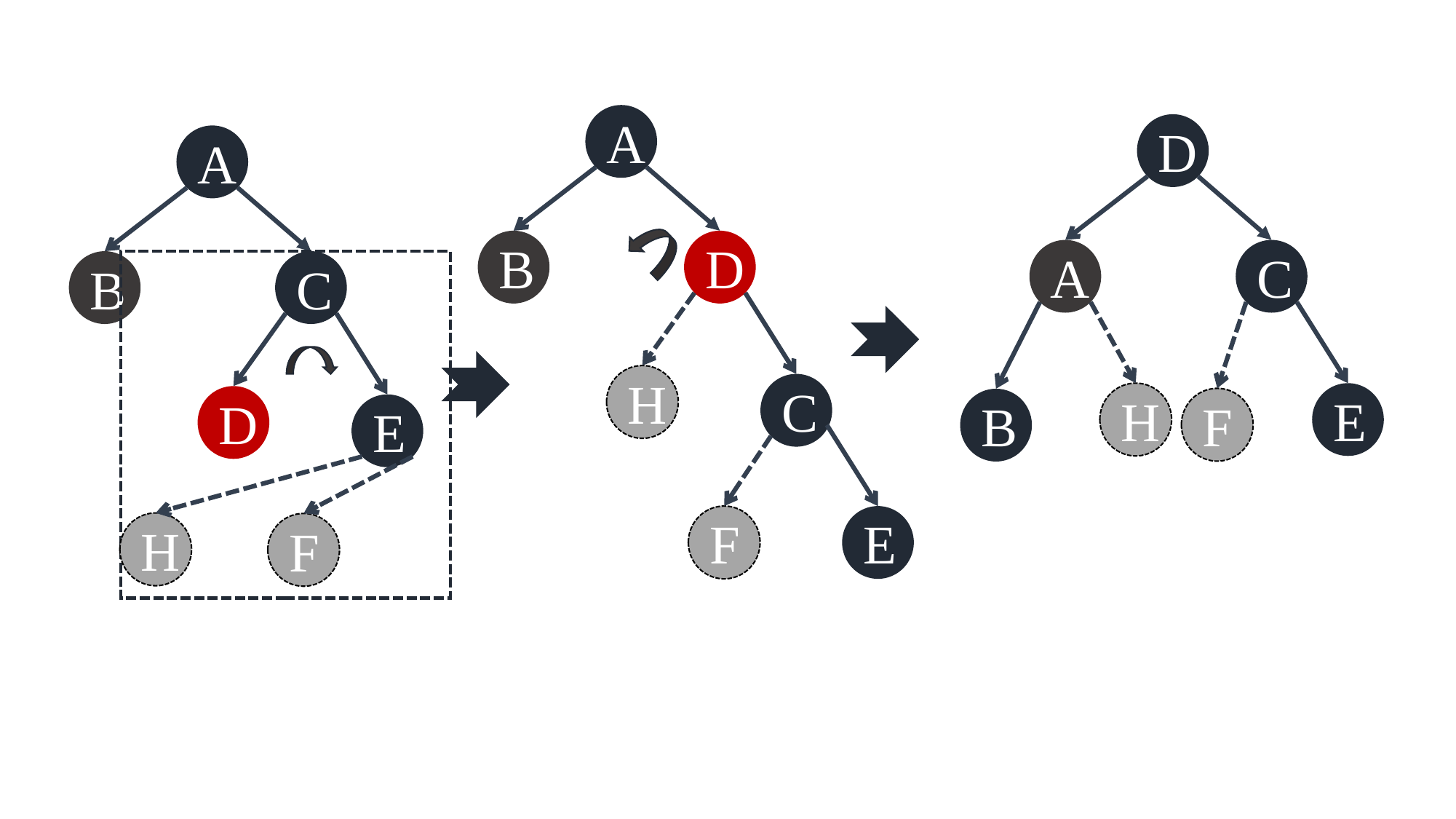

A
D
B
H
C
D
C
A
H
E
A
C
B
D
E

F
B
F
E
H
F